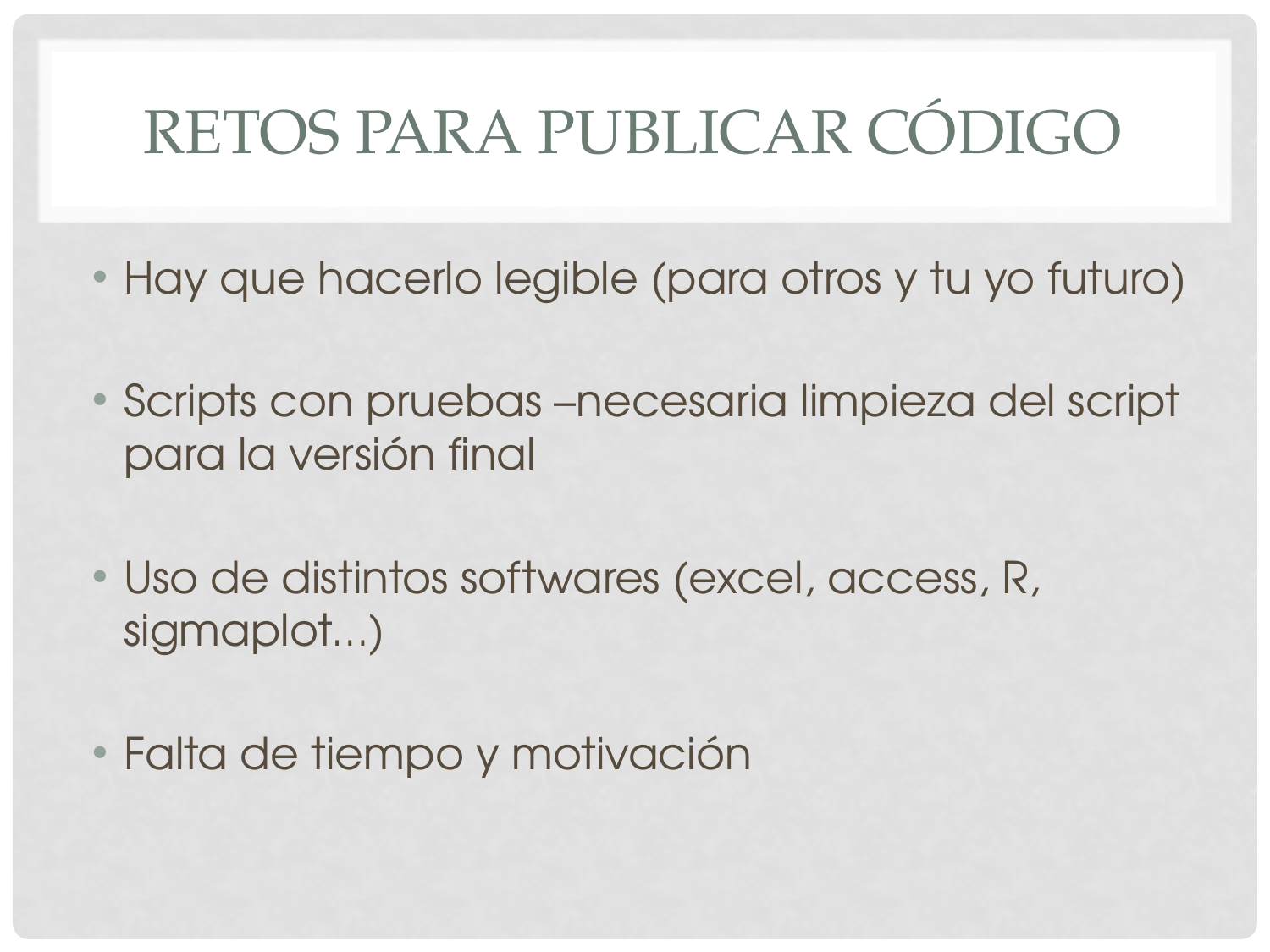

# Retos para publicar código
Hay que hacerlo legible (para otros y tu yo futuro)

Scripts con pruebas –necesaria limpieza del script para la versión final

Uso de distintos softwares (excel, access, R, sigmaplot…)

Falta de tiempo y motivación